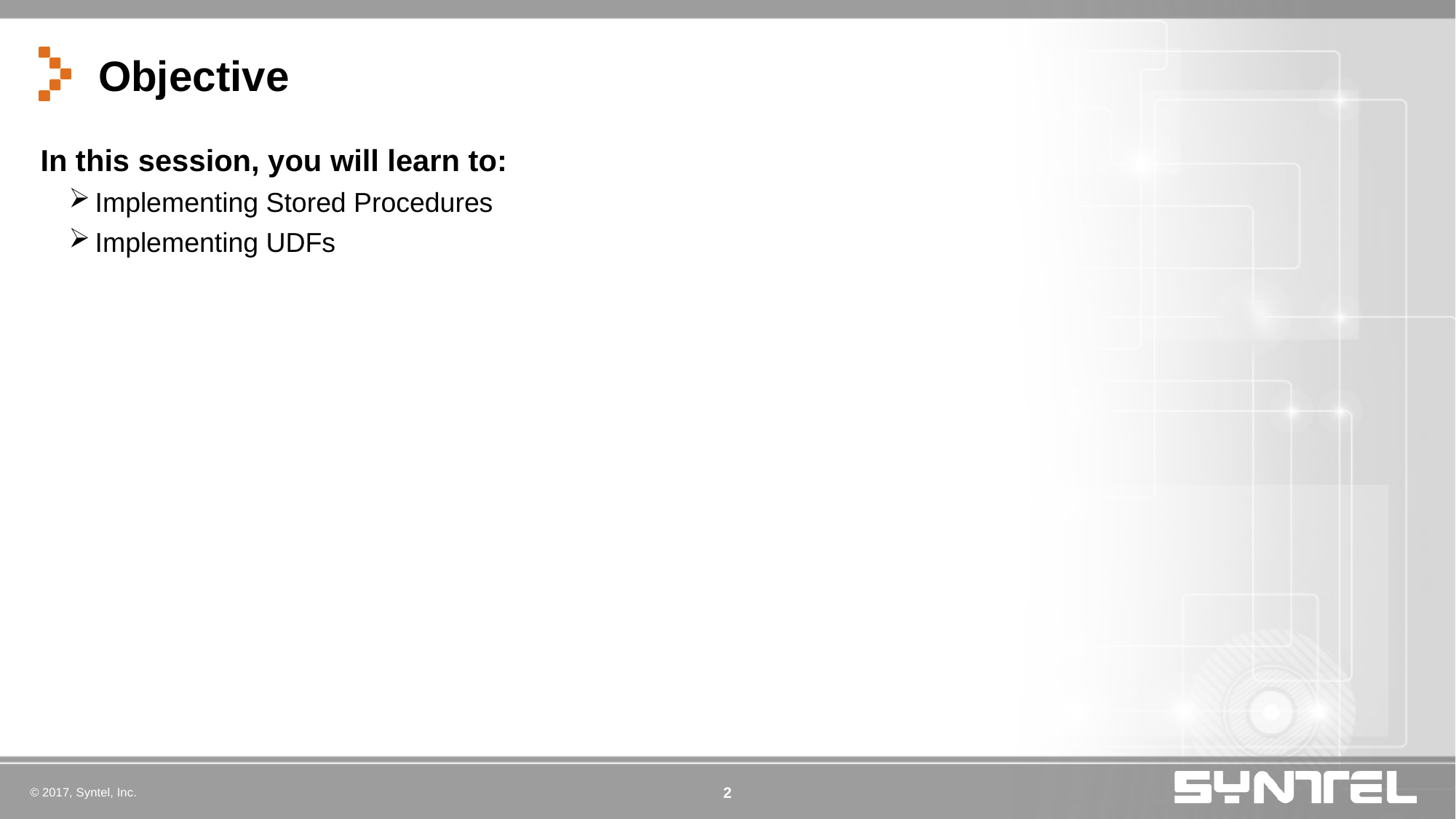

# Objective
In this session, you will learn to:
Implementing Stored Procedures
Implementing UDFs